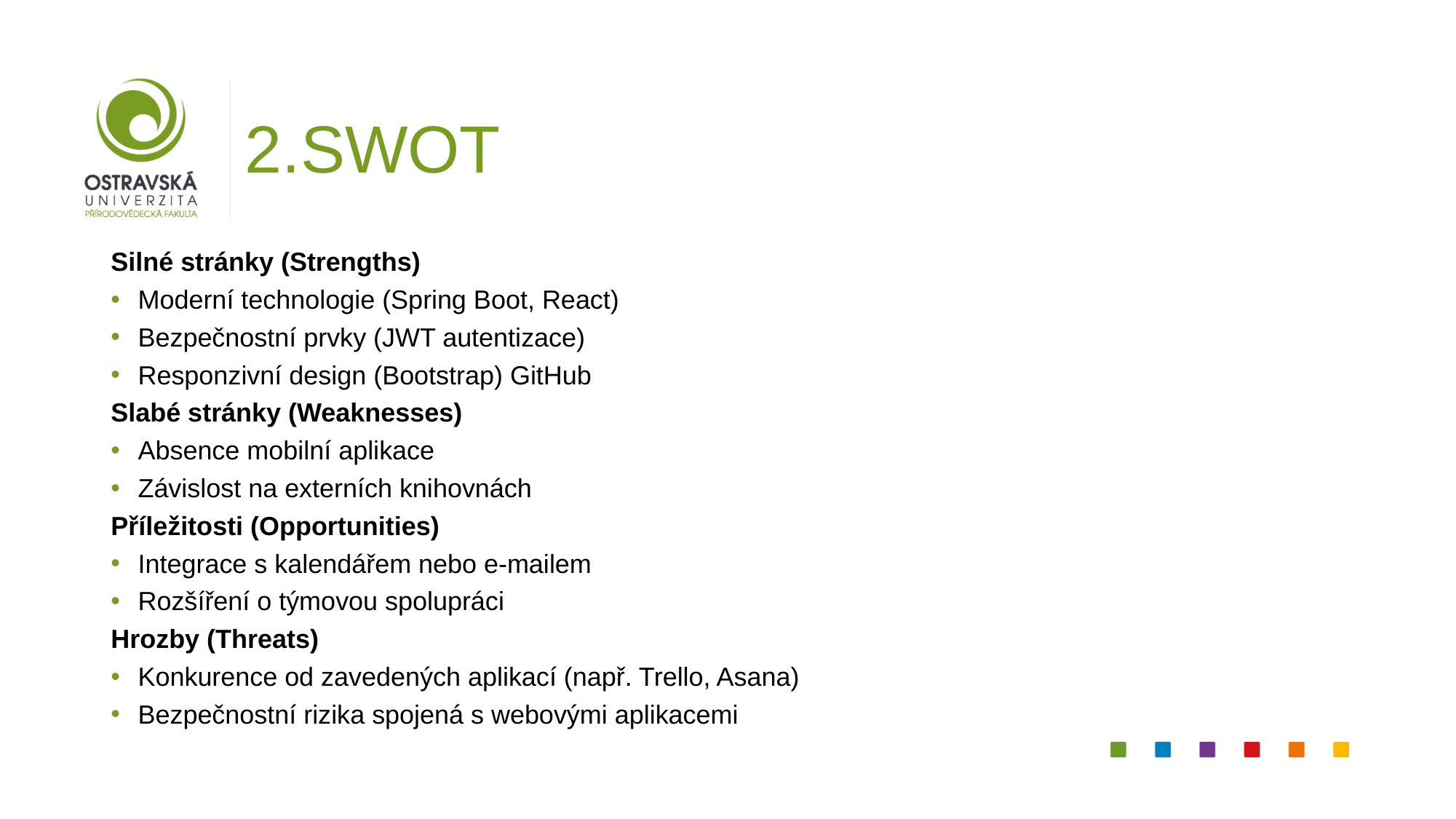

# 2.SWOT
Silné stránky (Strengths)
Moderní technologie (Spring Boot, React)
Bezpečnostní prvky (JWT autentizace)
Responzivní design (Bootstrap) GitHub
Slabé stránky (Weaknesses)
Absence mobilní aplikace
Závislost na externích knihovnách
Příležitosti (Opportunities)
Integrace s kalendářem nebo e-mailem
Rozšíření o týmovou spolupráci
Hrozby (Threats)
Konkurence od zavedených aplikací (např. Trello, Asana)
Bezpečnostní rizika spojená s webovými aplikacemi